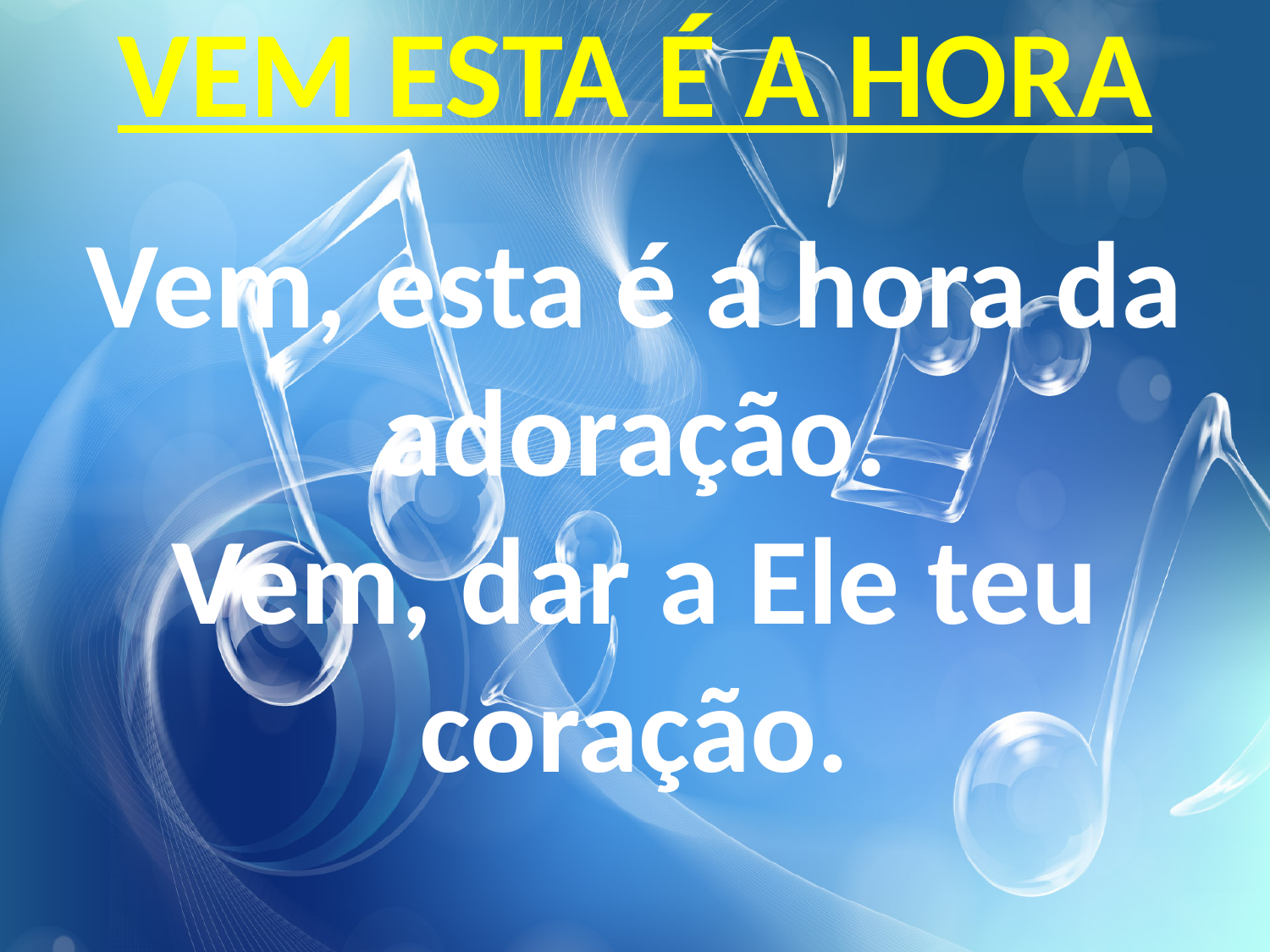

VEM ESTA É A HORA
Vem, esta é a hora da adoração.
Vem, dar a Ele teu coração.